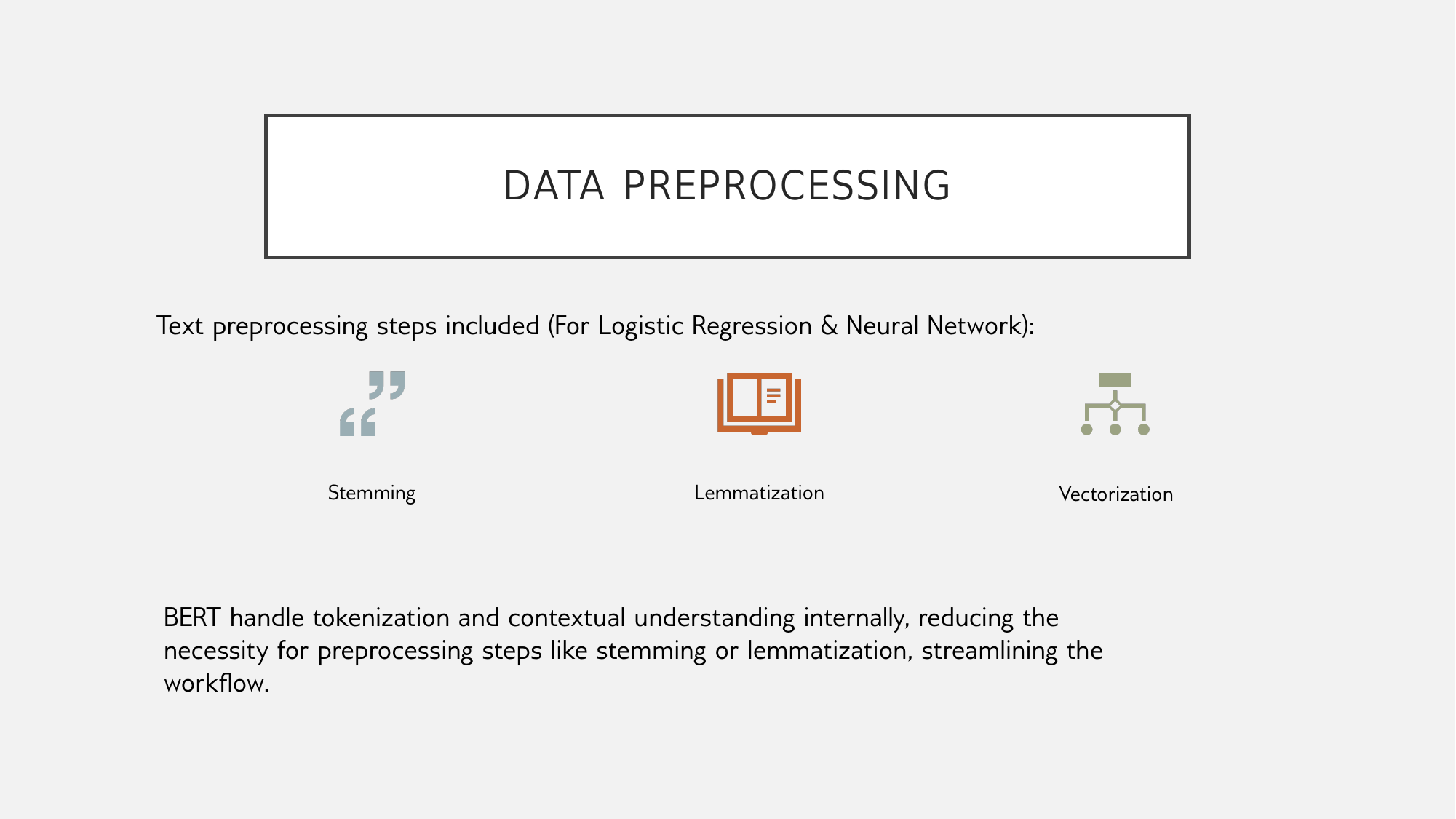

# DATA PREPROCESSING
Text preprocessing steps included (For Logistic Regression & Neural Network):
Stemming
Lemmatization
Vectorization
BERT handle tokenization and contextual understanding internally, reducing the necessity for preprocessing steps like stemming or lemmatization, streamlining the workflow.